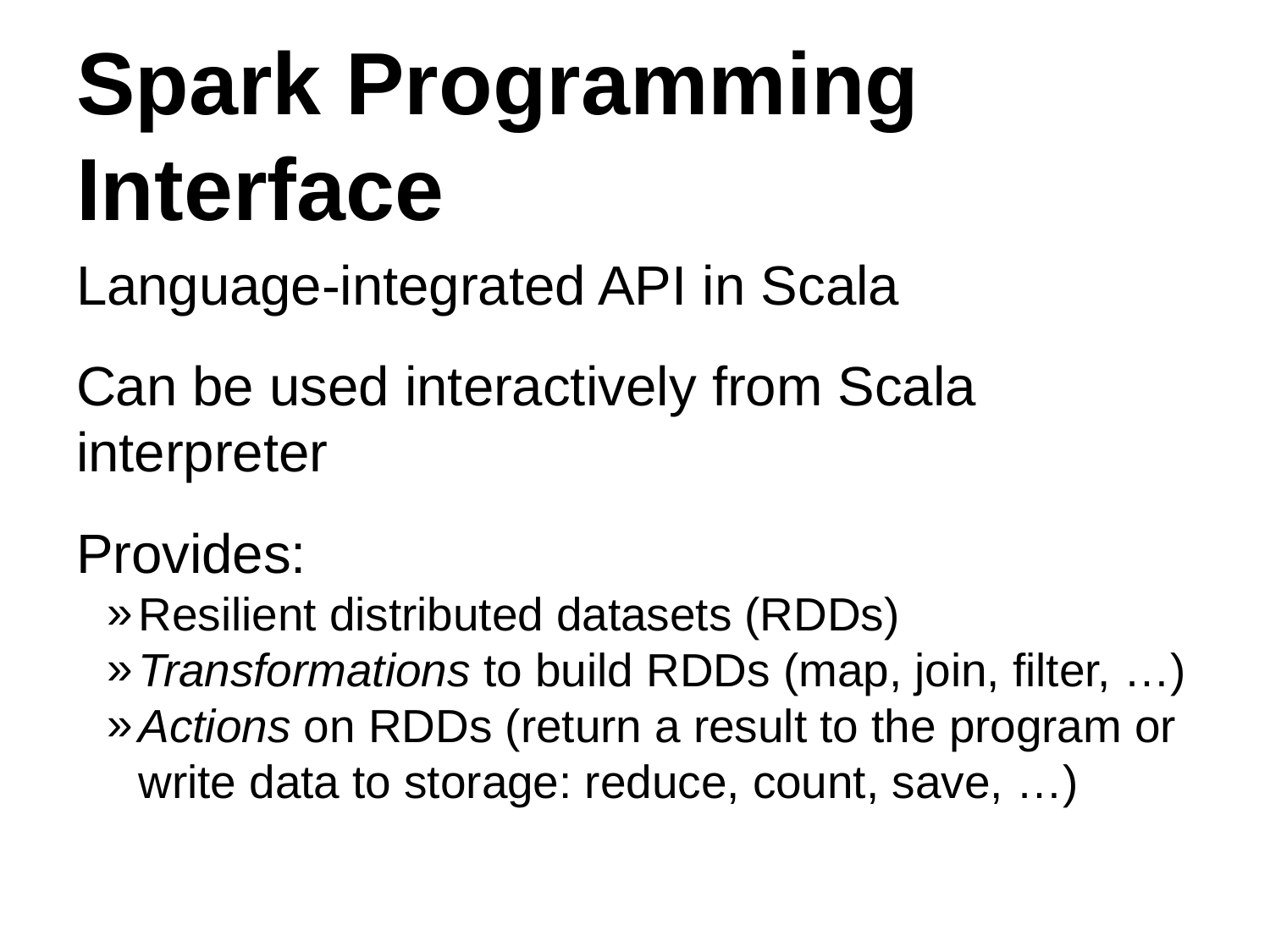

# Spark Programming Interface
Language-integrated API in Scala
Can be used interactively from Scala interpreter
Provides:
Resilient distributed datasets (RDDs)
Transformations to build RDDs (map, join, filter, …)
Actions on RDDs (return a result to the program or write data to storage: reduce, count, save, …)